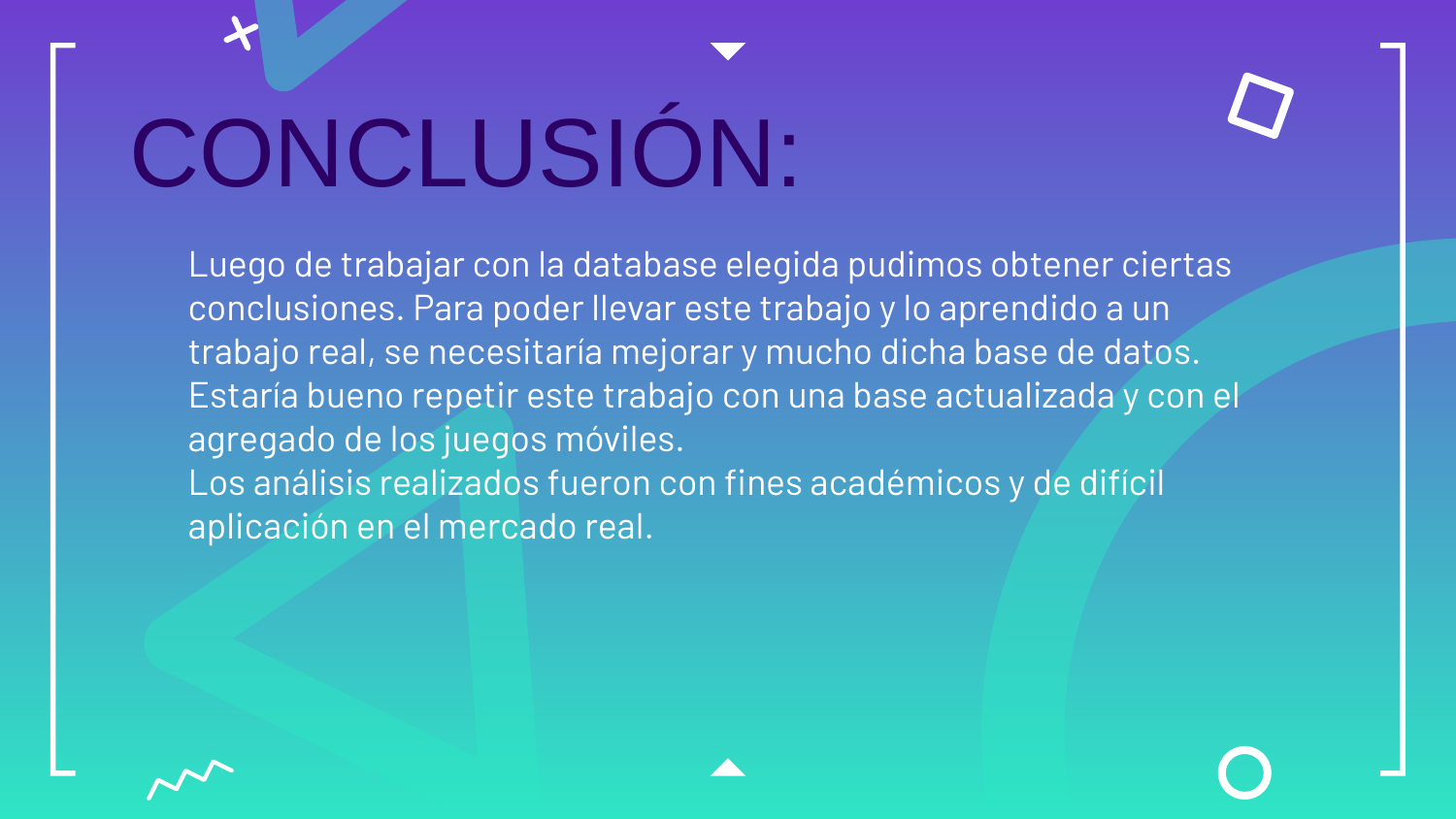

# CONCLUSIÓN:
Luego de trabajar con la database elegida pudimos obtener ciertas conclusiones. Para poder llevar este trabajo y lo aprendido a un trabajo real, se necesitaría mejorar y mucho dicha base de datos.
Estaría bueno repetir este trabajo con una base actualizada y con el agregado de los juegos móviles.
Los análisis realizados fueron con fines académicos y de difícil aplicación en el mercado real.